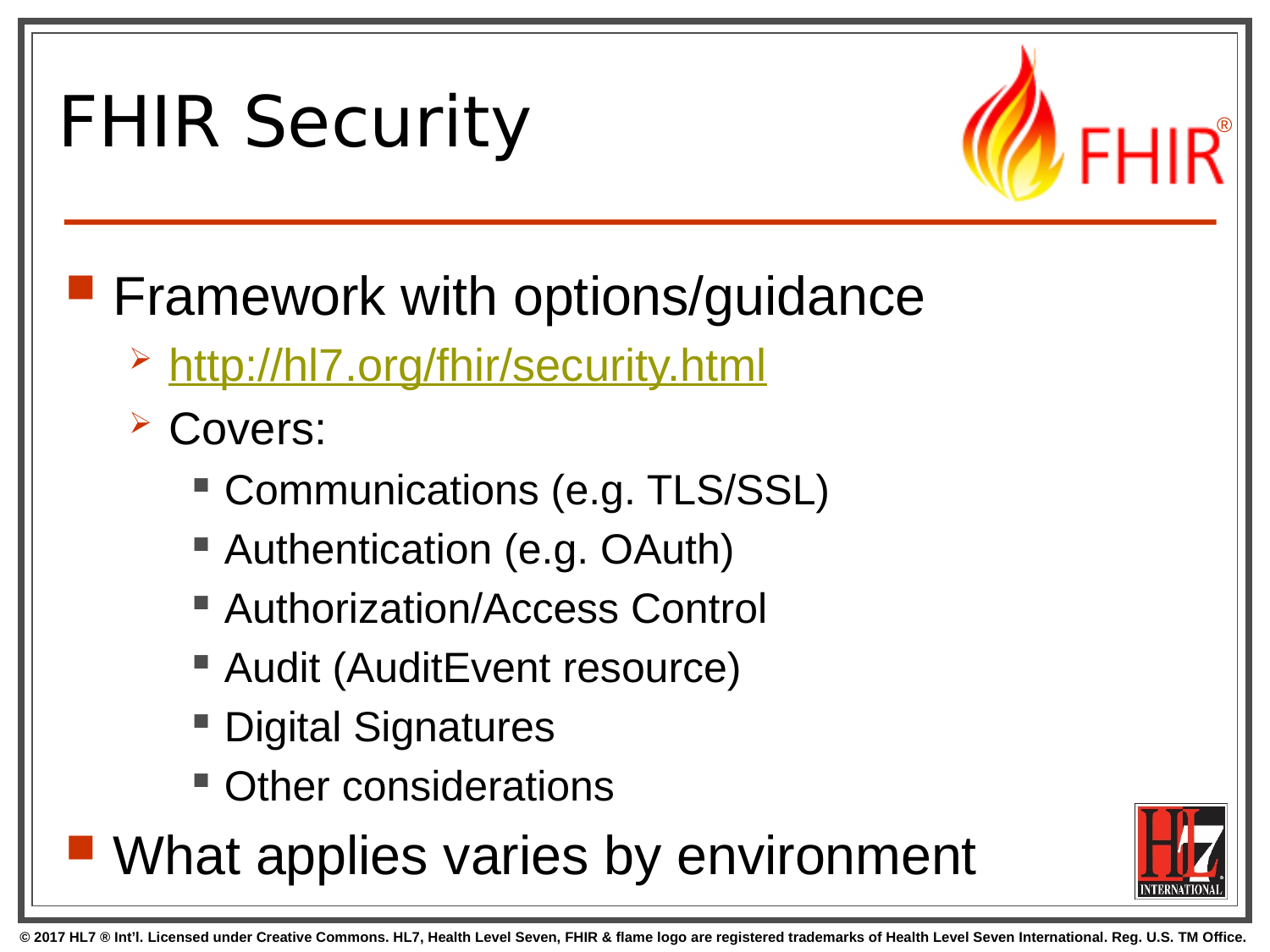

# FHIR Security
Framework with options/guidance
http://hl7.org/fhir/security.html
Covers:
Communications (e.g. TLS/SSL)
Authentication (e.g. OAuth)
Authorization/Access Control
Audit (AuditEvent resource)
Digital Signatures
Other considerations
What applies varies by environment